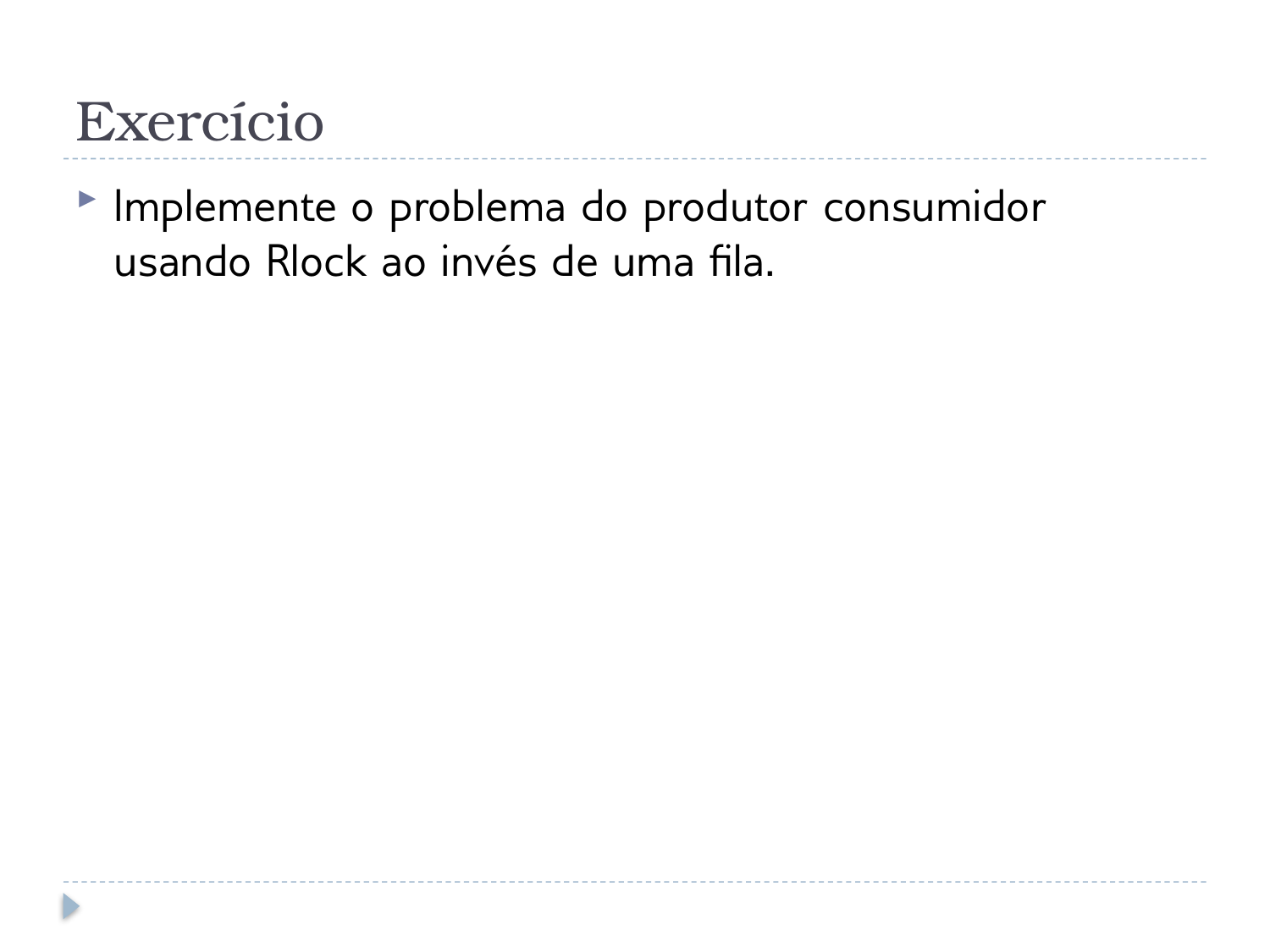

# Exercício
Implemente o problema do produtor consumidor usando Rlock ao invés de uma fila.